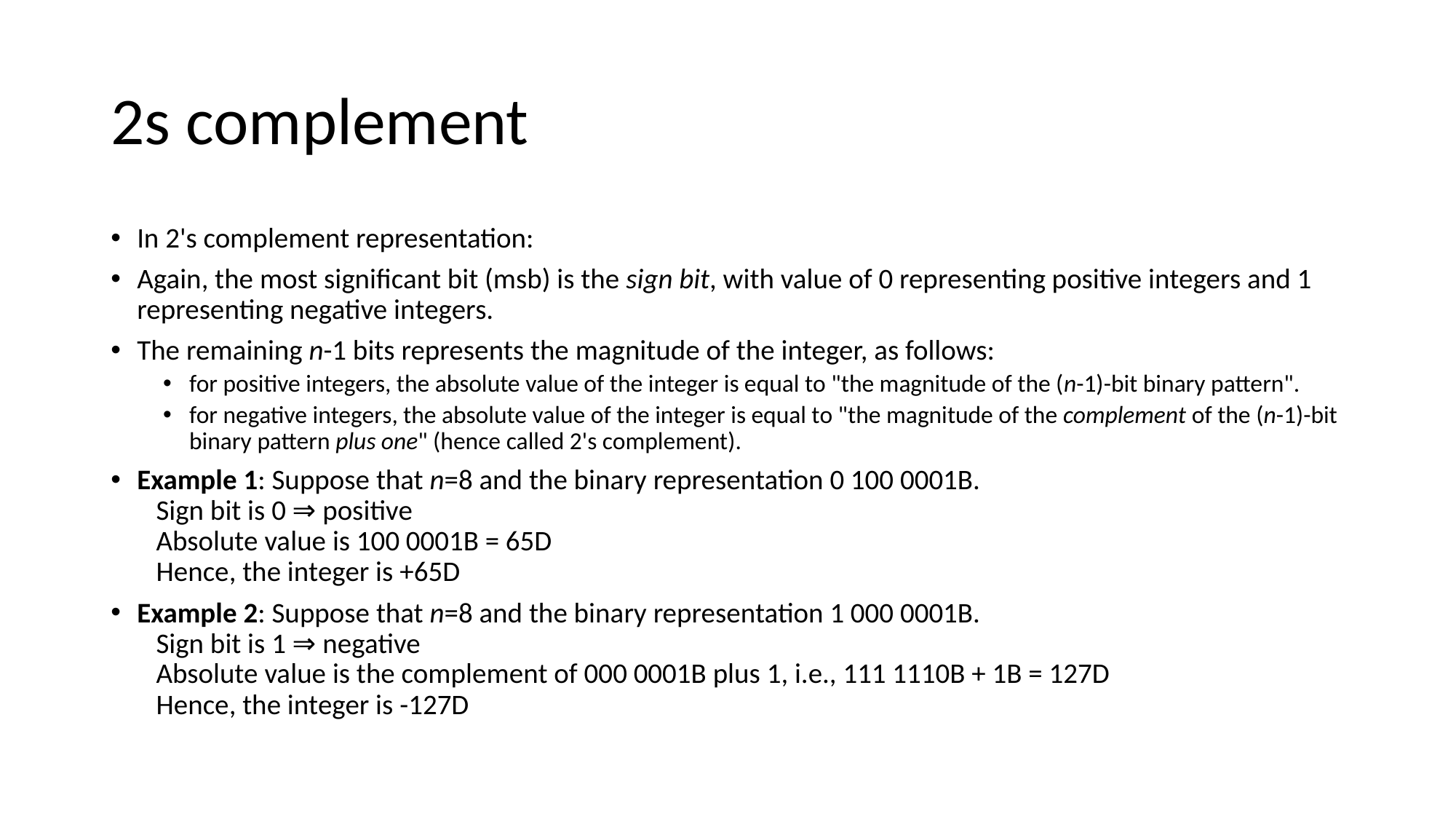

# 2s complement
In 2's complement representation:
Again, the most significant bit (msb) is the sign bit, with value of 0 representing positive integers and 1 representing negative integers.
The remaining n-1 bits represents the magnitude of the integer, as follows:
for positive integers, the absolute value of the integer is equal to "the magnitude of the (n-1)-bit binary pattern".
for negative integers, the absolute value of the integer is equal to "the magnitude of the complement of the (n-1)-bit binary pattern plus one" (hence called 2's complement).
Example 1: Suppose that n=8 and the binary representation 0 100 0001B.
   Sign bit is 0 ⇒ positive
   Absolute value is 100 0001B = 65D
   Hence, the integer is +65D
Example 2: Suppose that n=8 and the binary representation 1 000 0001B.
   Sign bit is 1 ⇒ negative
   Absolute value is the complement of 000 0001B plus 1, i.e., 111 1110B + 1B = 127D
   Hence, the integer is -127D